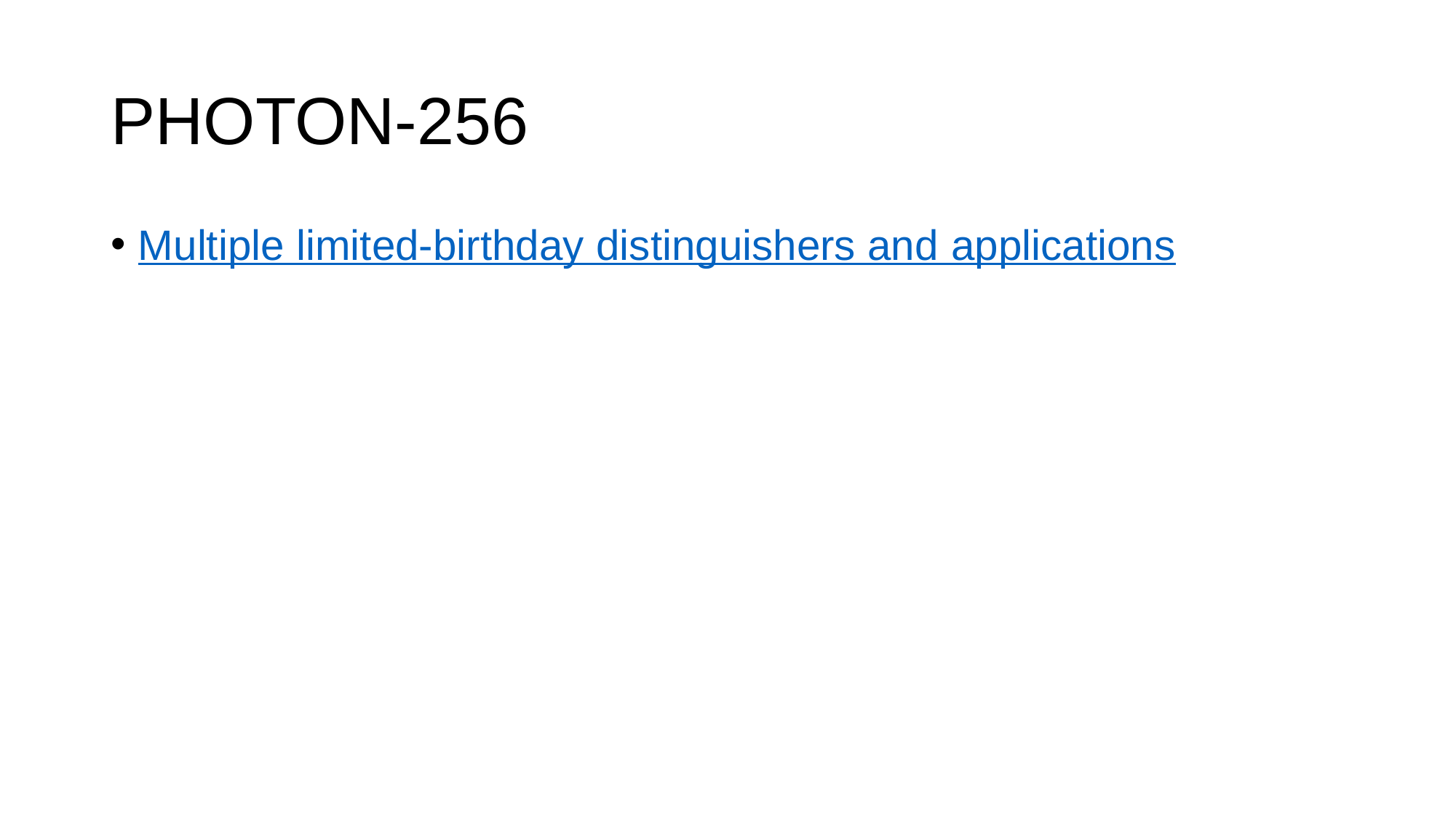

# PHOTON-256
Multiple limited-birthday distinguishers and applications